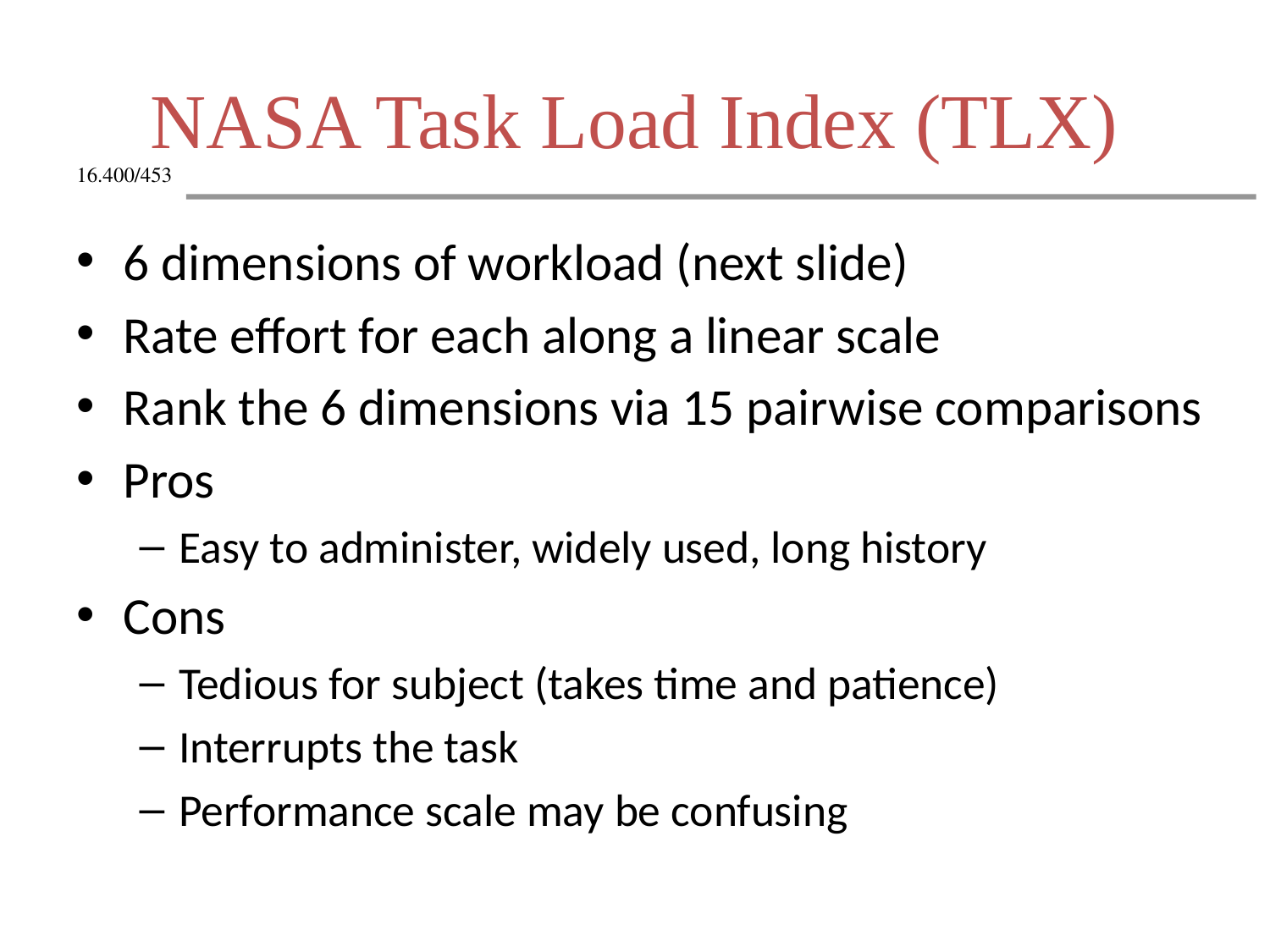

# NASA Task Load Index (TLX)
6 dimensions of workload (next slide)
Rate effort for each along a linear scale
Rank the 6 dimensions via 15 pairwise comparisons
Pros
Easy to administer, widely used, long history
Cons
Tedious for subject (takes time and patience)
Interrupts the task
Performance scale may be confusing